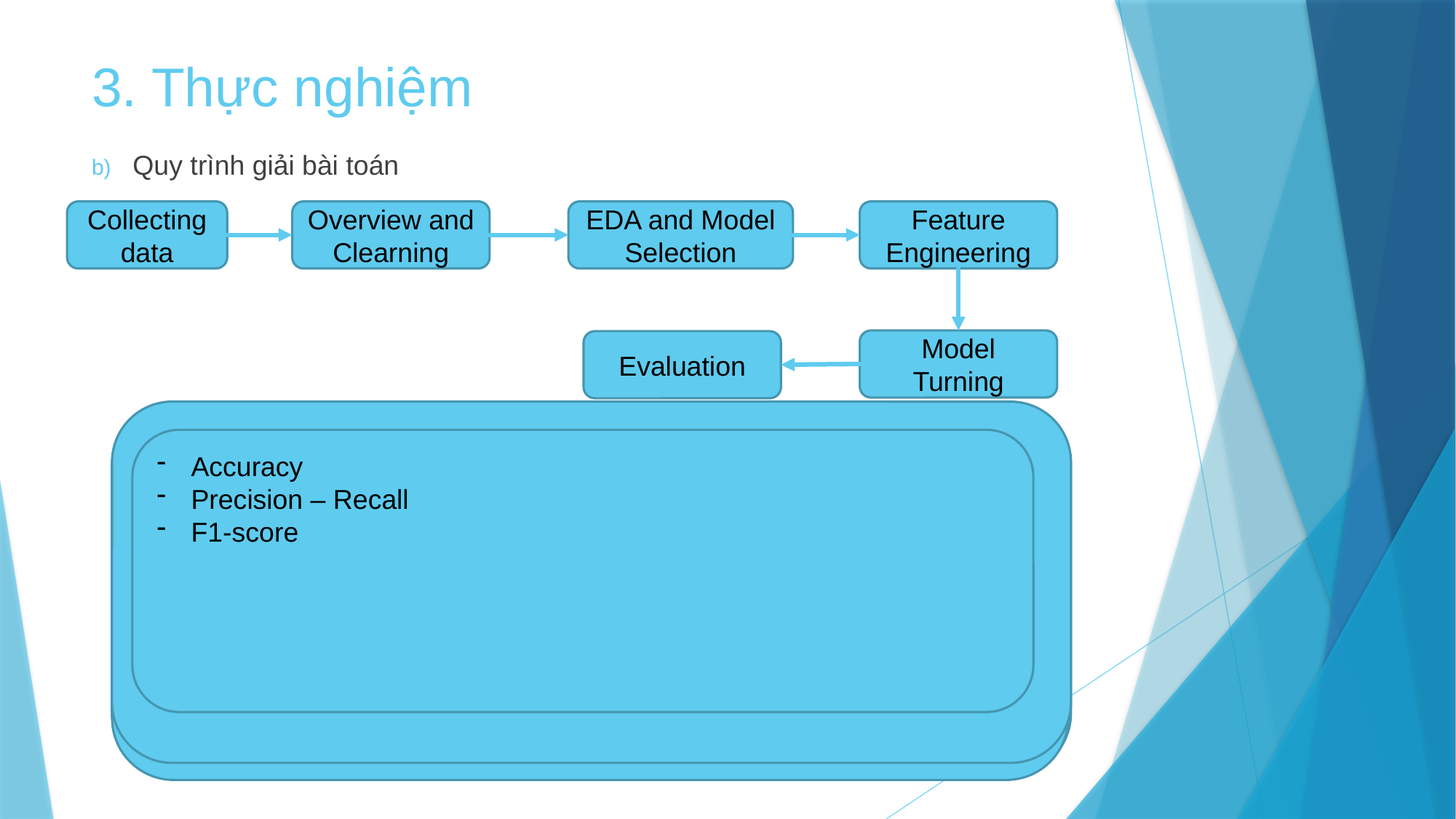

# 3. Thực nghiệm
Quy trình giải bài toán

Overview and Clearning
EDA and Model Selection
Feature Engineering
Collecting data
Model Turning
Evaluation
EDA
Biểu đồ Churn rate theo từng feature
Biểu đồ Churn rate theo Monthly Charge, Tenure, Total Charge

Model Selection
Logistic Regression
Decision Tree

Kích thước dataset
Số lượng feature
Kiểm tra Missing Value và xóa đi

Categorical data: sử dụng phương thức get_dummies() để chuyển về dạng 0-1
Numerical data (Total Charge, Monthly Charge, Tenure): sử dụng Clustering	để biến đổi về dạng Categorical data
=> Với mỗi điểm dữ liệu sẽ có một vector tương ứng dạng 0-1
Accuracy
Precision – Recall
F1-score